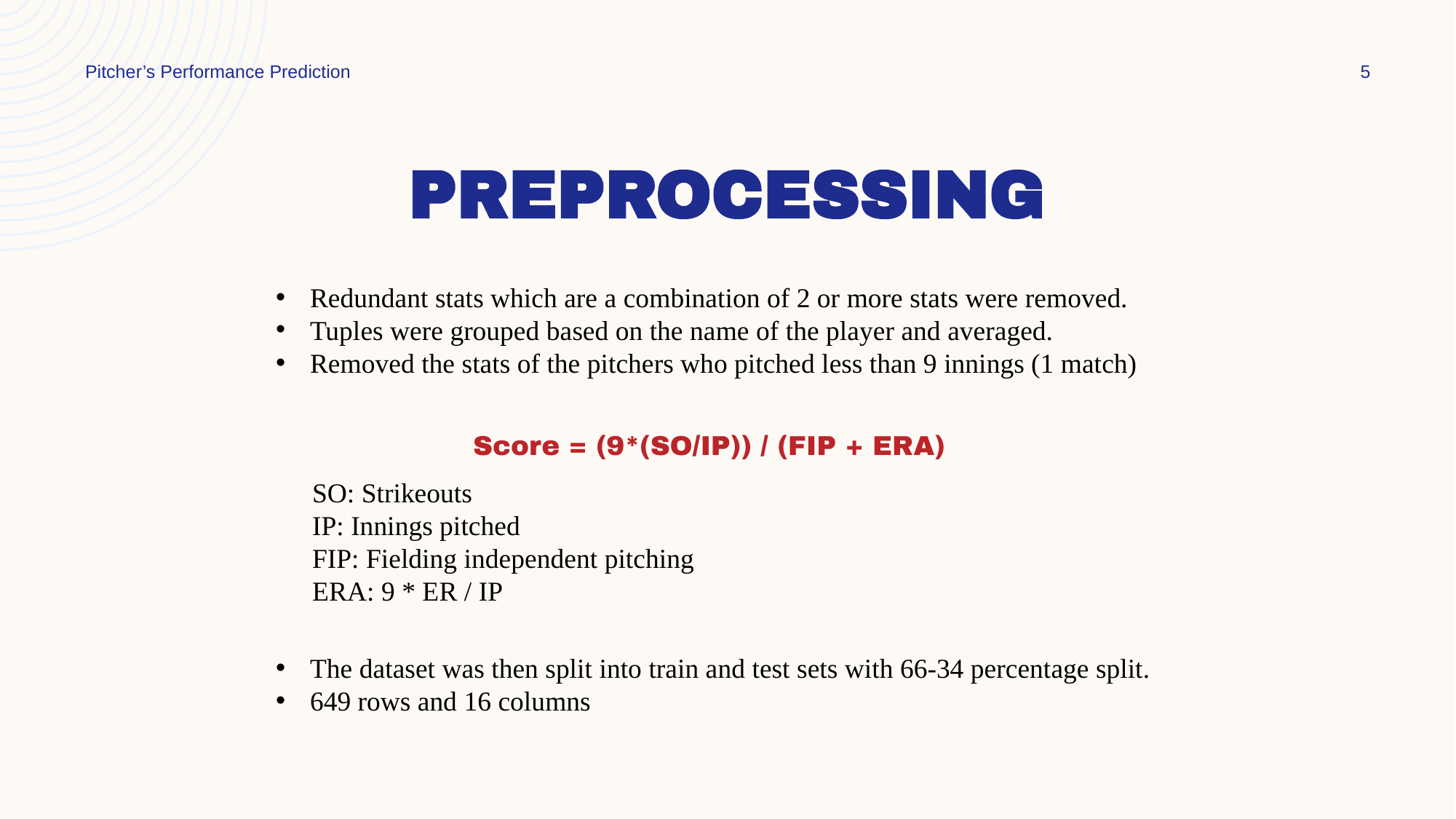

Pitcher’s Performance Prediction
5
# Preprocessing
Redundant stats which are a combination of 2 or more stats were removed.
Tuples were grouped based on the name of the player and averaged.
Removed the stats of the pitchers who pitched less than 9 innings (1 match)
Score = (9*(SO/IP)) / (FIP + ERA)

SO: Strikeouts
IP: Innings pitched
FIP: Fielding independent pitching
ERA: 9 * ER / IP

The dataset was then split into train and test sets with 66-34 percentage split.
649 rows and 16 columns